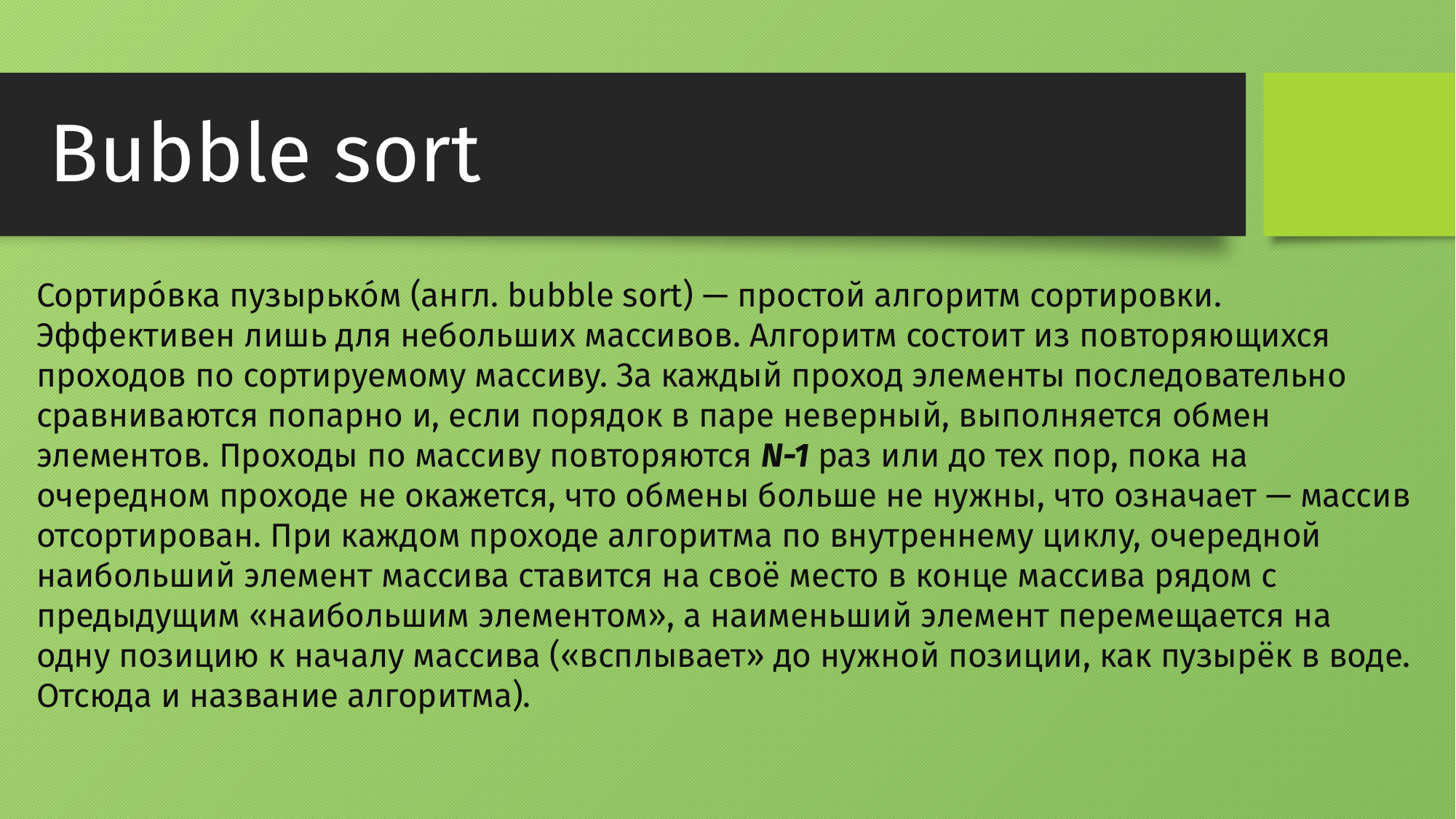

# Bubble sort
Сортиро́вка пузырько́м (англ. bubble sort) — простой алгоритм сортировки. Эффективен лишь для небольших массивов. Алгоритм состоит из повторяющихся проходов по сортируемому массиву. За каждый проход элементы последовательно сравниваются попарно и, если порядок в паре неверный, выполняется обмен элементов. Проходы по массиву повторяются N-1 раз или до тех пор, пока на очередном проходе не окажется, что обмены больше не нужны, что означает — массив отсортирован. При каждом проходе алгоритма по внутреннему циклу, очередной наибольший элемент массива ставится на своё место в конце массива рядом с предыдущим «наибольшим элементом», а наименьший элемент перемещается на одну позицию к началу массива («всплывает» до нужной позиции, как пузырёк в воде. Отсюда и название алгоритма).